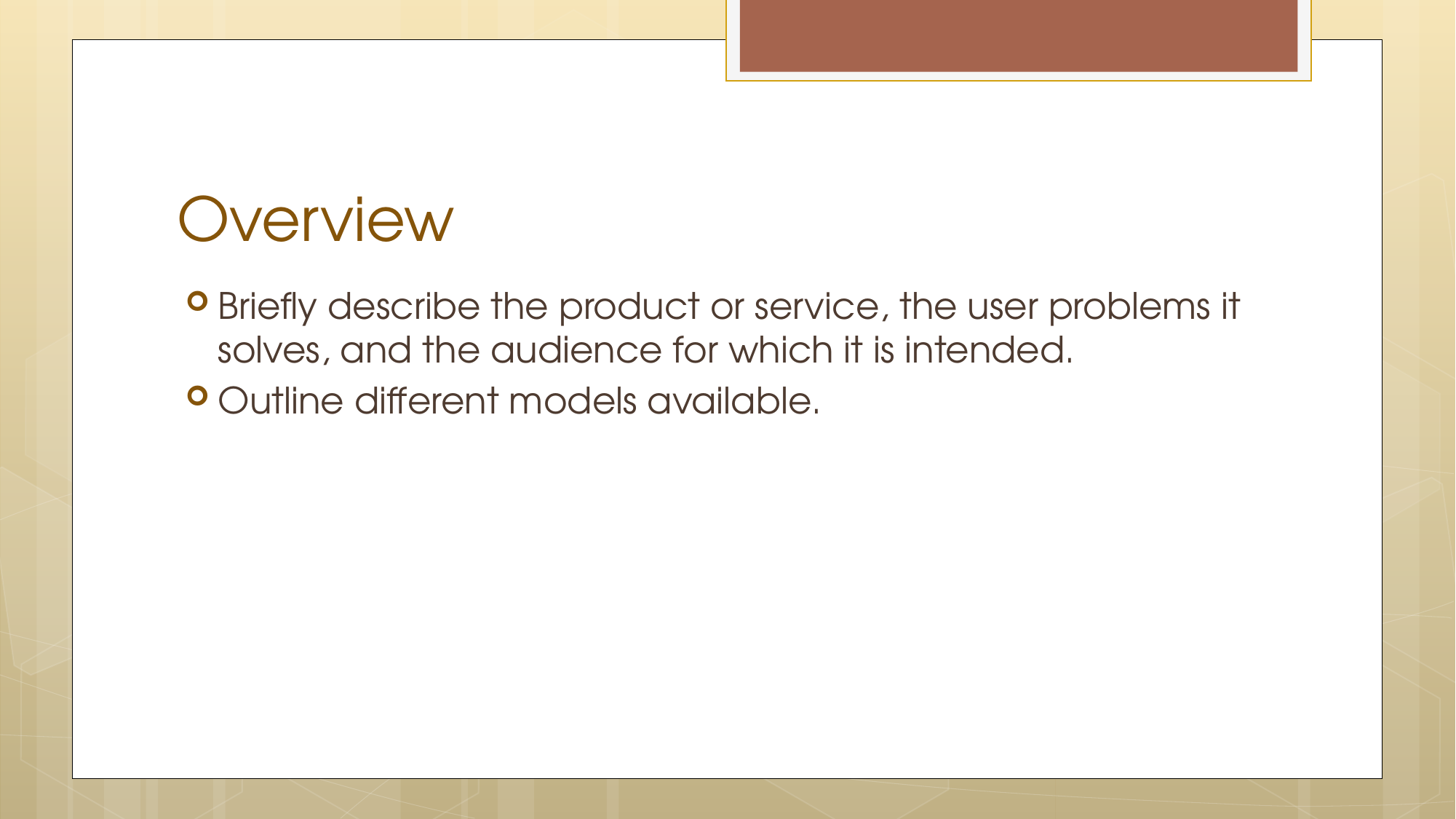

# Overview
Briefly describe the product or service, the user problems it solves, and the audience for which it is intended.
Outline different models available.